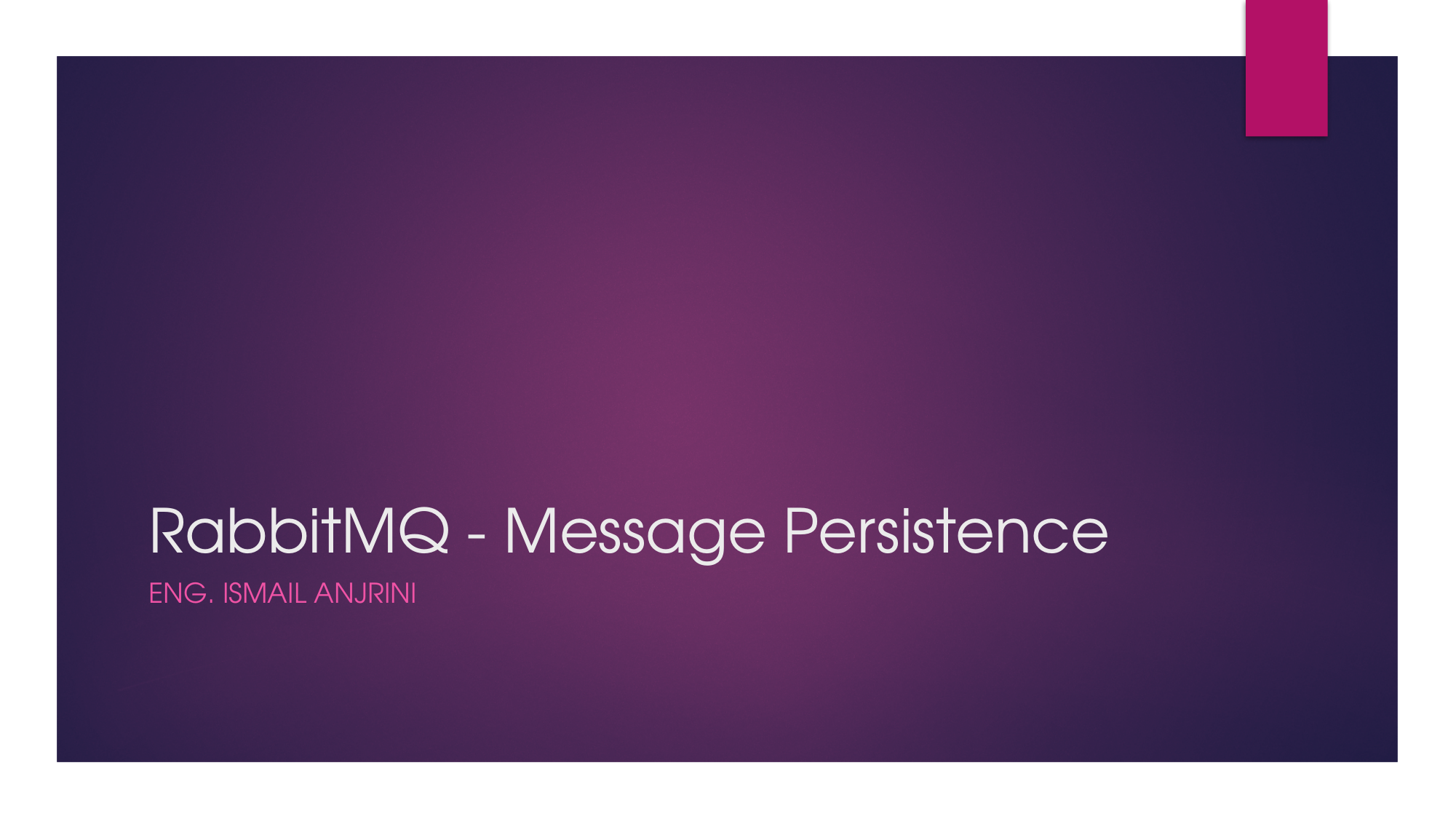

# RabbitMQ - Message Persistence
Eng. Ismail Anjrini